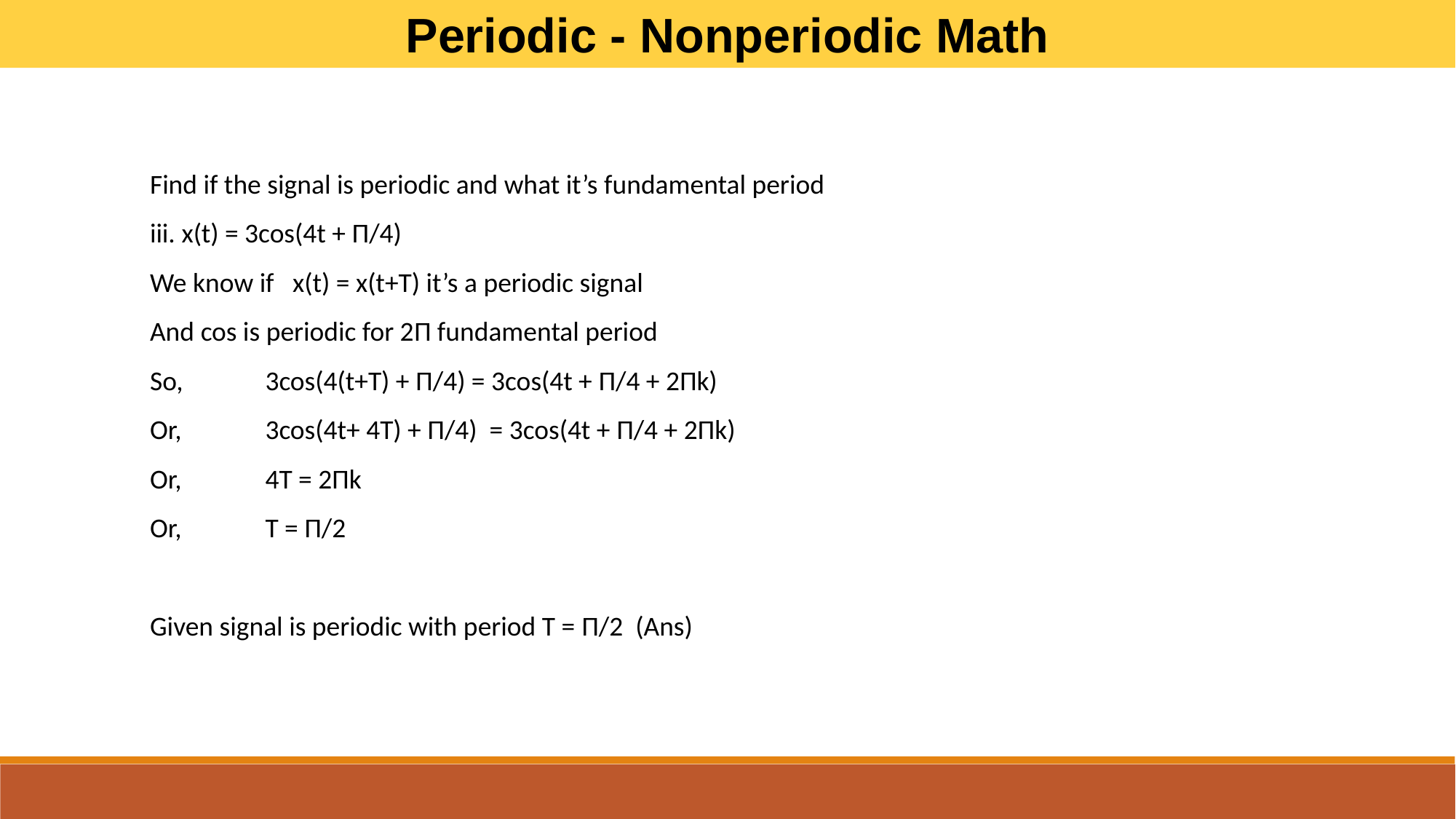

Periodic - Nonperiodic Math
Find if the signal is periodic and what it’s fundamental period
iii. x(t) = 3cos(4t + Π/4)
We know if   x(t) = x(t+T) it’s a periodic signal
And cos is periodic for 2Π fundamental period
So, 	 3cos(4(t+T) + Π/4) = 3cos(4t + Π/4 + 2Πk)
Or, 	 3cos(4t+ 4T) + Π/4)  = 3cos(4t + Π/4 + 2Πk)
Or, 	 4T = 2Πk
Or, 	 T = Π/2

Given signal is periodic with period T = Π/2  (Ans)